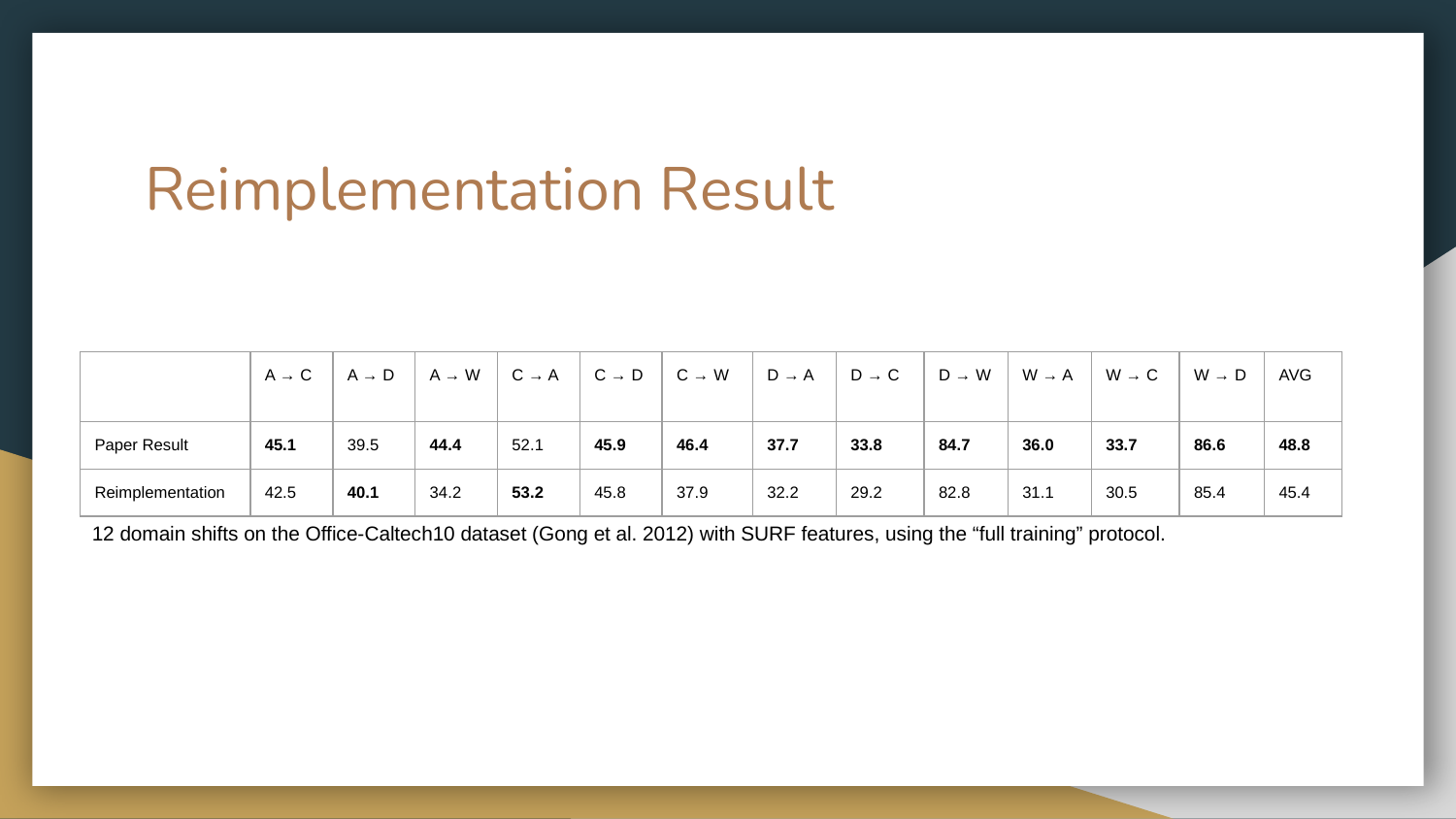

# Reimplementation Result
|  | A → C | A → D | A → W | C → A | C → D | C → W | D → A | D → C | D → W | W → A | W → C | W → D | AVG |
| --- | --- | --- | --- | --- | --- | --- | --- | --- | --- | --- | --- | --- | --- |
| Paper Result | 45.1 | 39.5 | 44.4 | 52.1 | 45.9 | 46.4 | 37.7 | 33.8 | 84.7 | 36.0 | 33.7 | 86.6 | 48.8 |
| Reimplementation | 42.5 | 40.1 | 34.2 | 53.2 | 45.8 | 37.9 | 32.2 | 29.2 | 82.8 | 31.1 | 30.5 | 85.4 | 45.4 |
12 domain shifts on the Office-Caltech10 dataset (Gong et al. 2012) with SURF features, using the “full training” protocol.